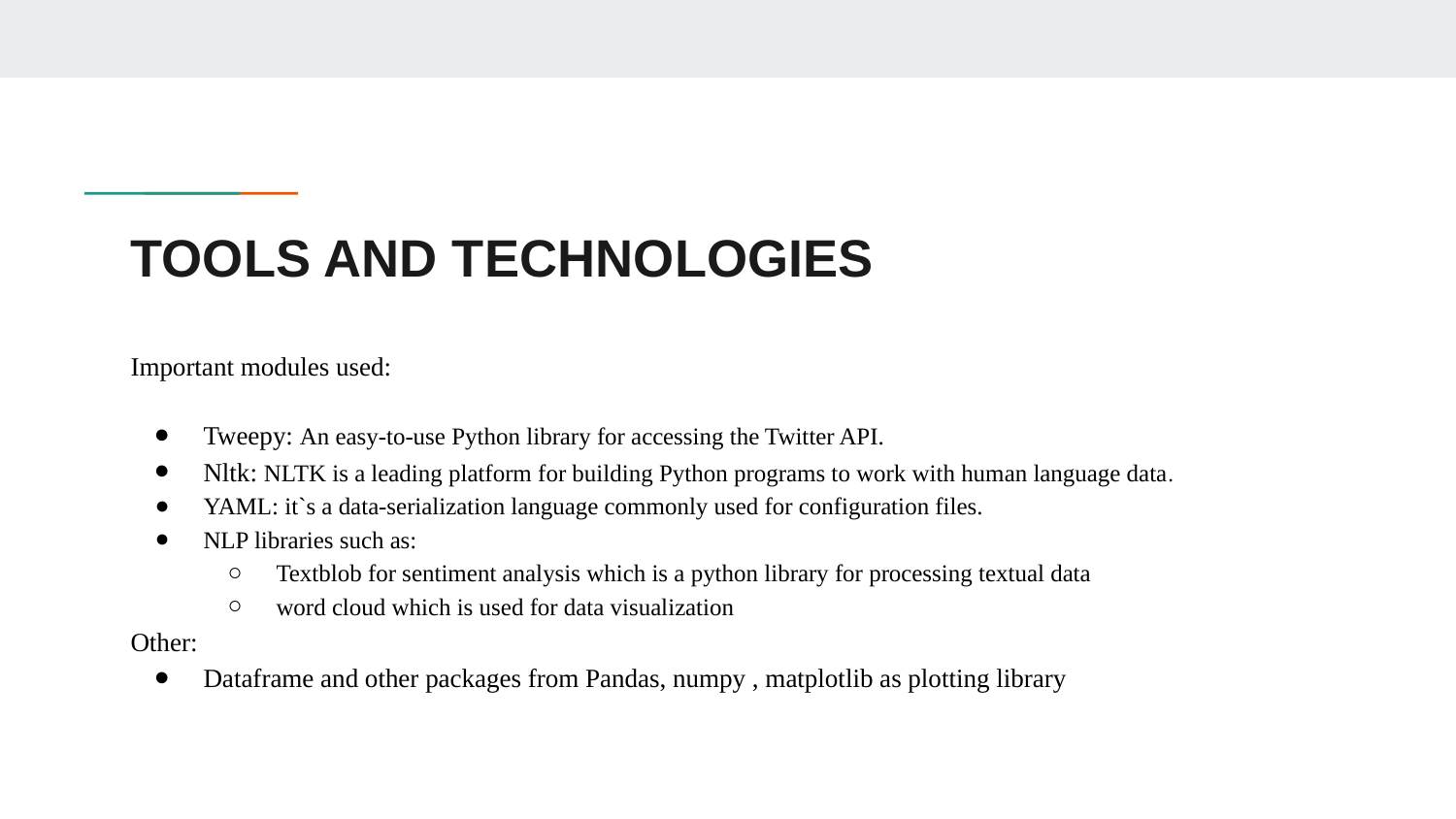

# TOOLS AND TECHNOLOGIES
Important modules used:
Tweepy: An easy-to-use Python library for accessing the Twitter API.
Nltk: NLTK is a leading platform for building Python programs to work with human language data.
YAML: it`s a data-serialization language commonly used for configuration files.
NLP libraries such as:
Textblob for sentiment analysis which is a python library for processing textual data
word cloud which is used for data visualization
Other:
Dataframe and other packages from Pandas, numpy , matplotlib as plotting library